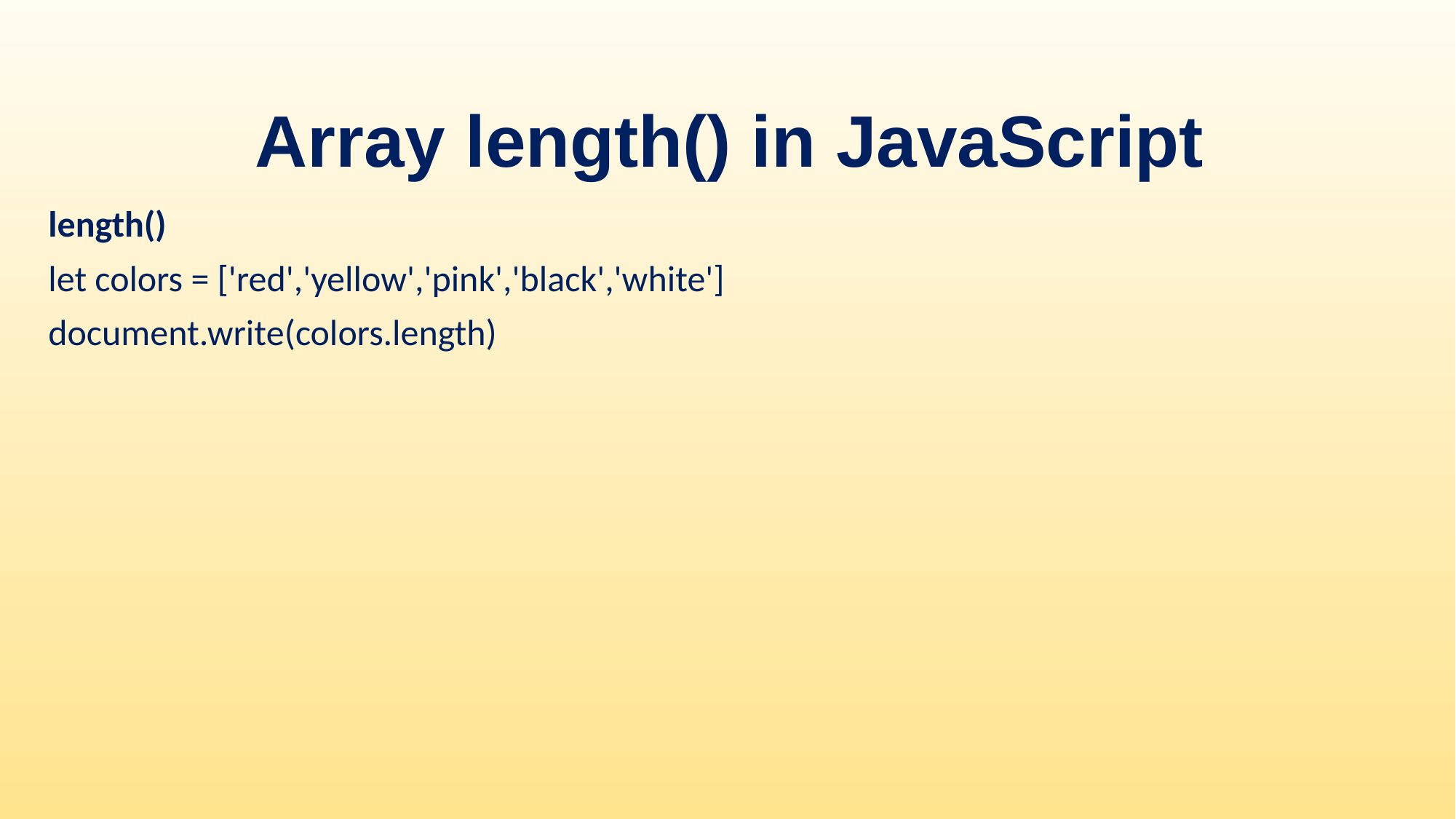

# Array length() in JavaScript
length()
let colors = ['red','yellow','pink','black','white']
document.write(colors.length)